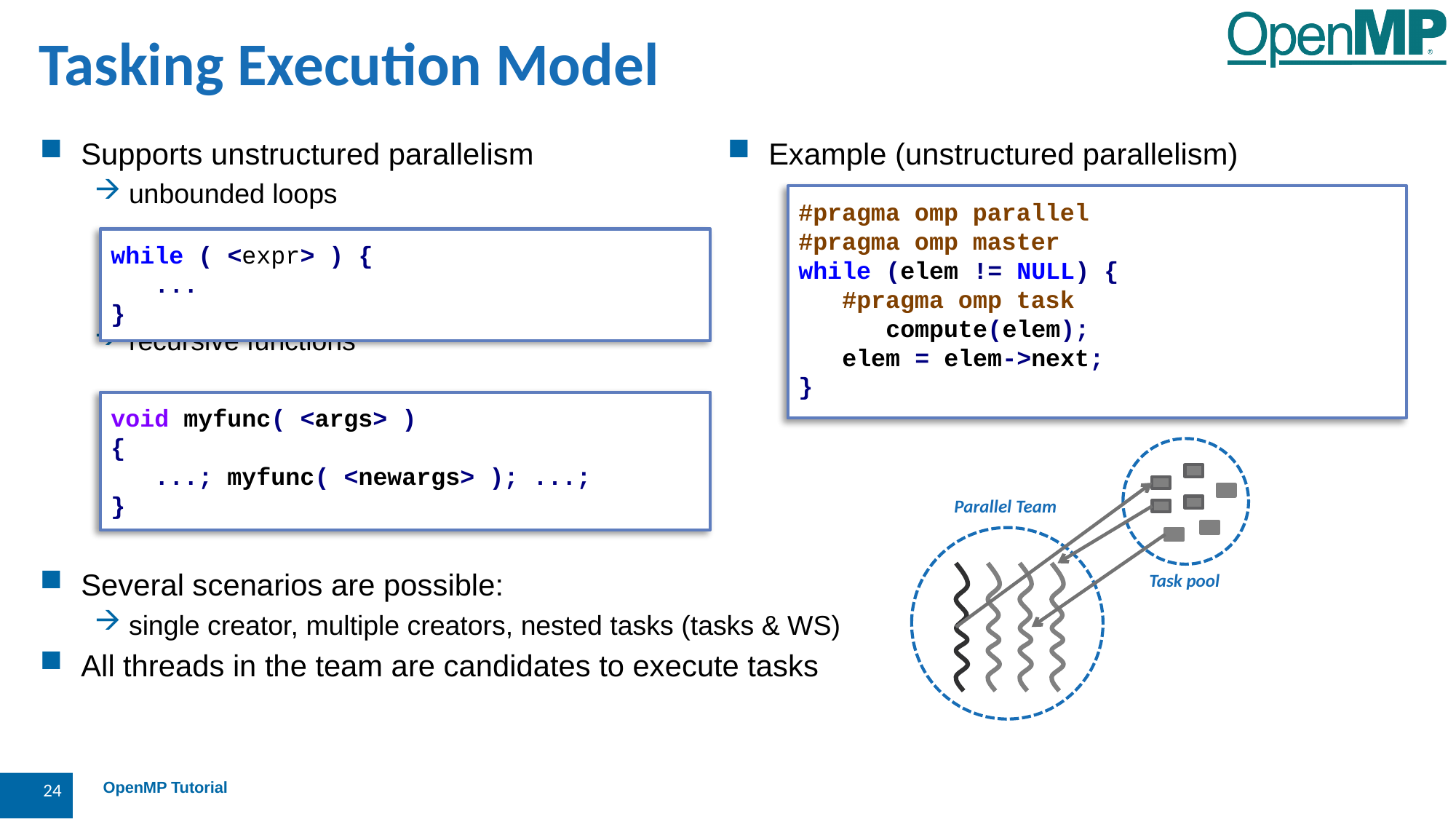

Tasking Execution Model
Supports unstructured parallelism
unbounded loops

recursive functions

Several scenarios are possible:
single creator, multiple creators, nested tasks (tasks & WS)
All threads in the team are candidates to execute tasks

Example (unstructured parallelism)

#pragma omp parallel
#pragma omp master
while (elem != NULL) {
   #pragma omp task
      compute(elem);
   elem = elem->next;
}
while ( <expr> ) {
   ...
}
void myfunc( <args> )
{
   ...; myfunc( <newargs> ); ...;
}

Task pool
Parallel Team